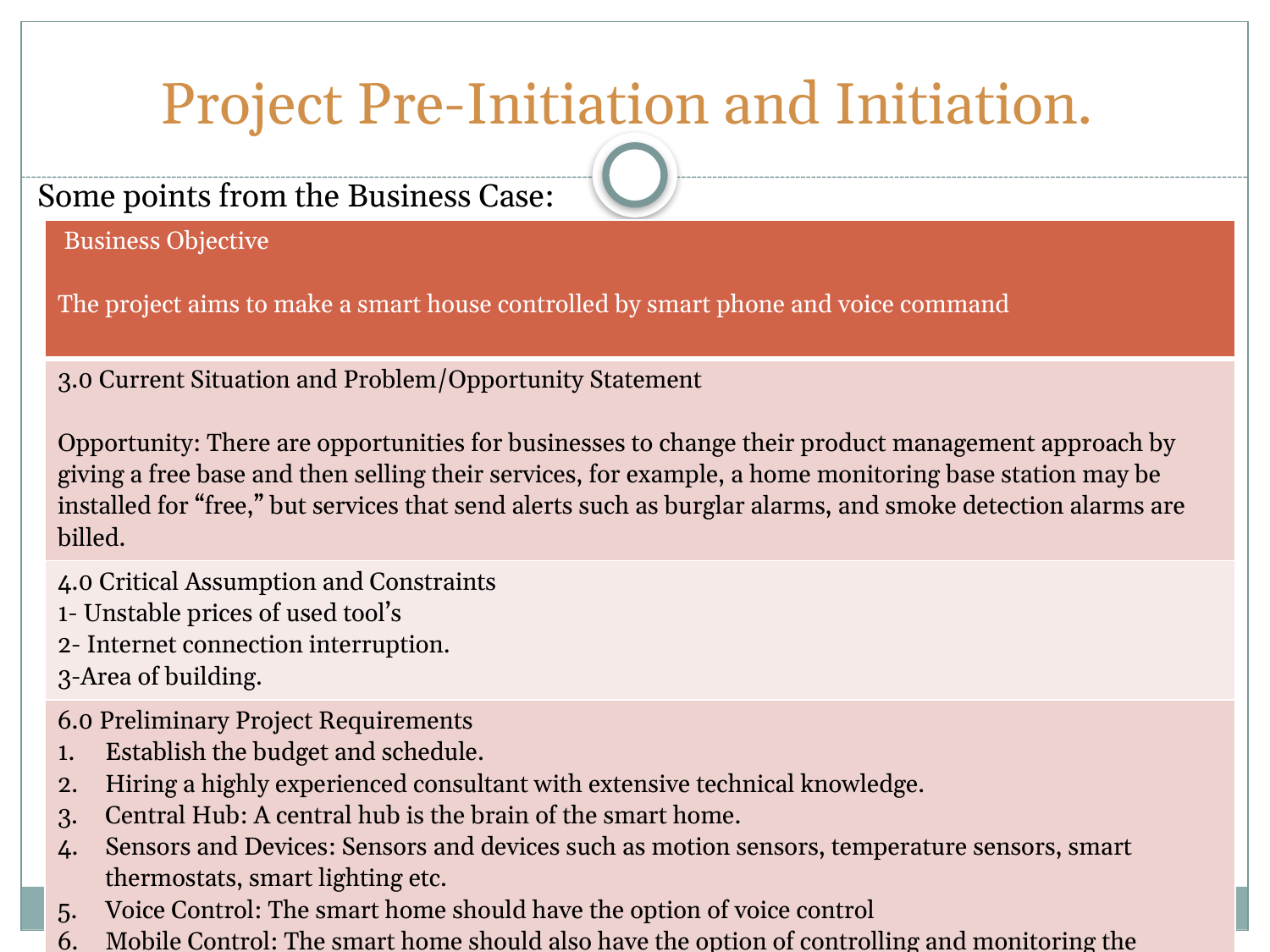

# Project Pre-Initiation and Initiation.
Some points from the Business Case:
| Business Objective The project aims to make a smart house controlled by smart phone and voice command |
| --- |
| 3.0 Current Situation and Problem/Opportunity Statement Opportunity: There are opportunities for businesses to change their product management approach by giving a free base and then selling their services, for example, a home monitoring base station may be installed for “free,” but services that send alerts such as burglar alarms, and smoke detection alarms are billed. |
| 4.0 Critical Assumption and Constraints 1- Unstable prices of used tool’s 2- Internet connection interruption. 3-Area of building. |
| 6.0 Preliminary Project Requirements Establish the budget and schedule. Hiring a highly experienced consultant with extensive technical knowledge. Central Hub: A central hub is the brain of the smart home. Sensors and Devices: Sensors and devices such as motion sensors, temperature sensors, smart thermostats, smart lighting etc. Voice Control: The smart home should have the option of voice control Mobile Control: The smart home should also have the option of controlling and monitoring the devices |